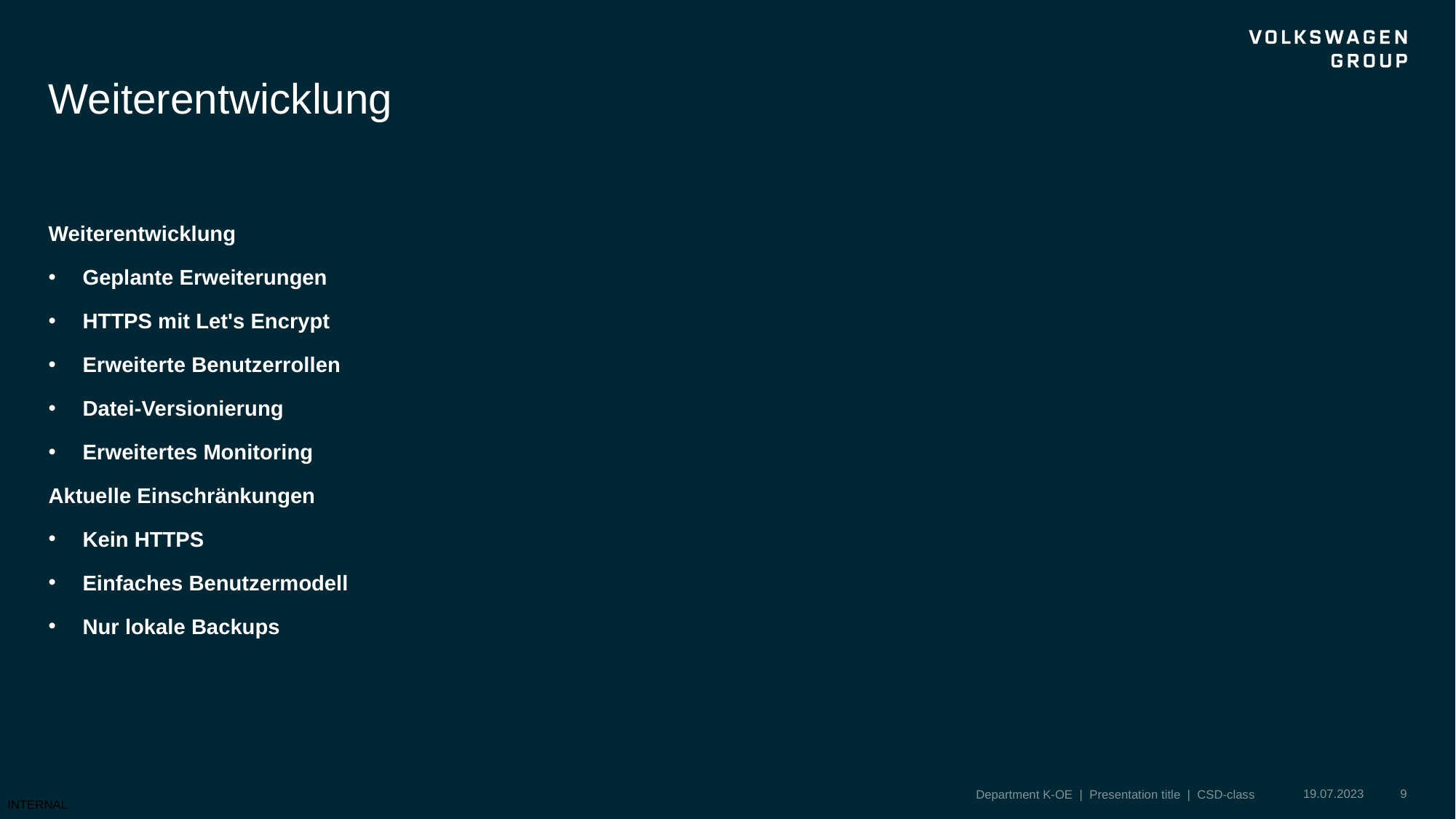

# Weiterentwicklung

Weiterentwicklung
Geplante Erweiterungen
HTTPS mit Let's Encrypt
Erweiterte Benutzerrollen
Datei-Versionierung
Erweitertes Monitoring
Aktuelle Einschränkungen
Kein HTTPS
Einfaches Benutzermodell
Nur lokale Backups

19.07.2023
9
Department K-OE  |  Presentation title  |  CSD-class